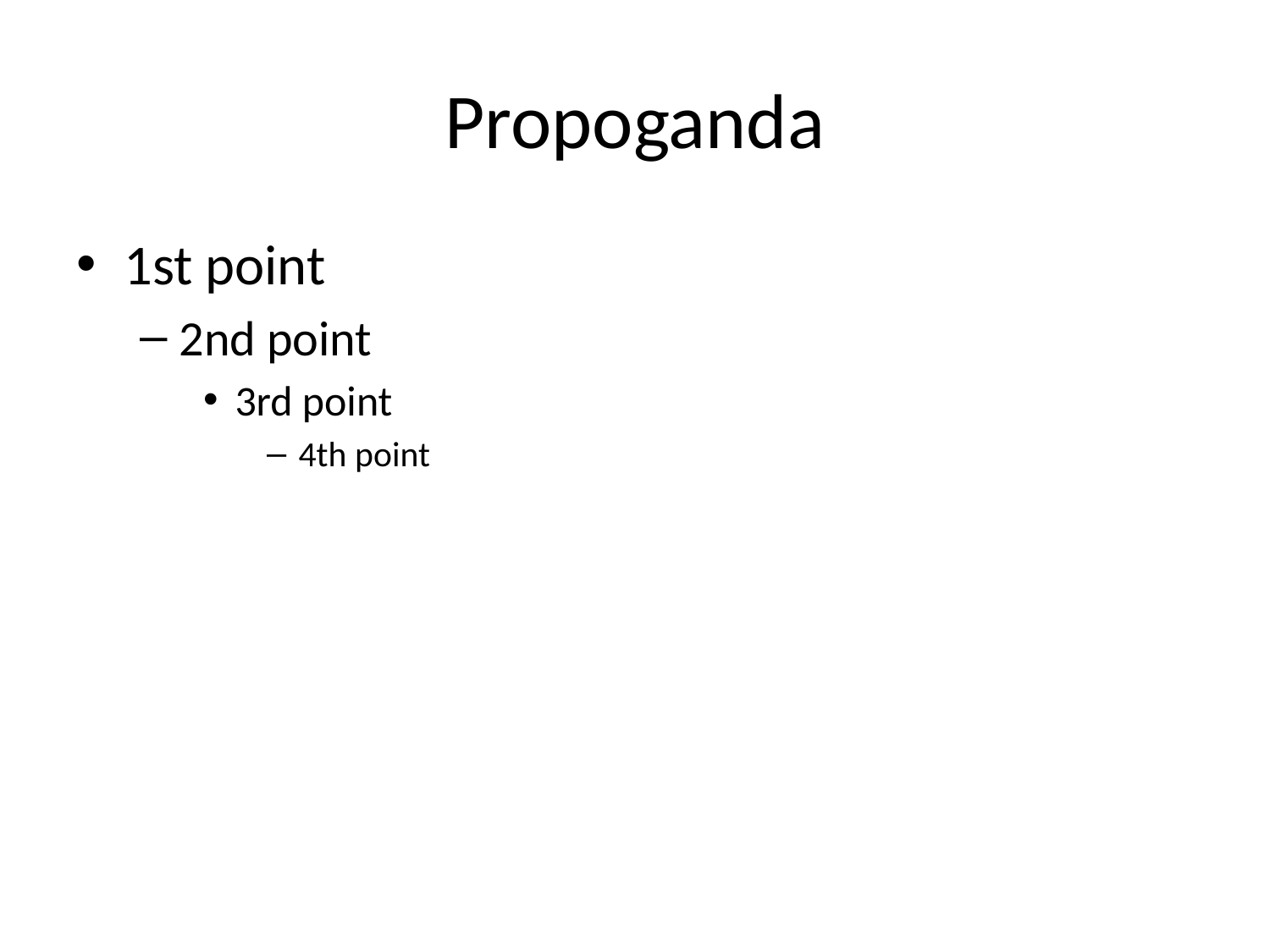

# Propoganda
1st point
2nd point
3rd point
4th point